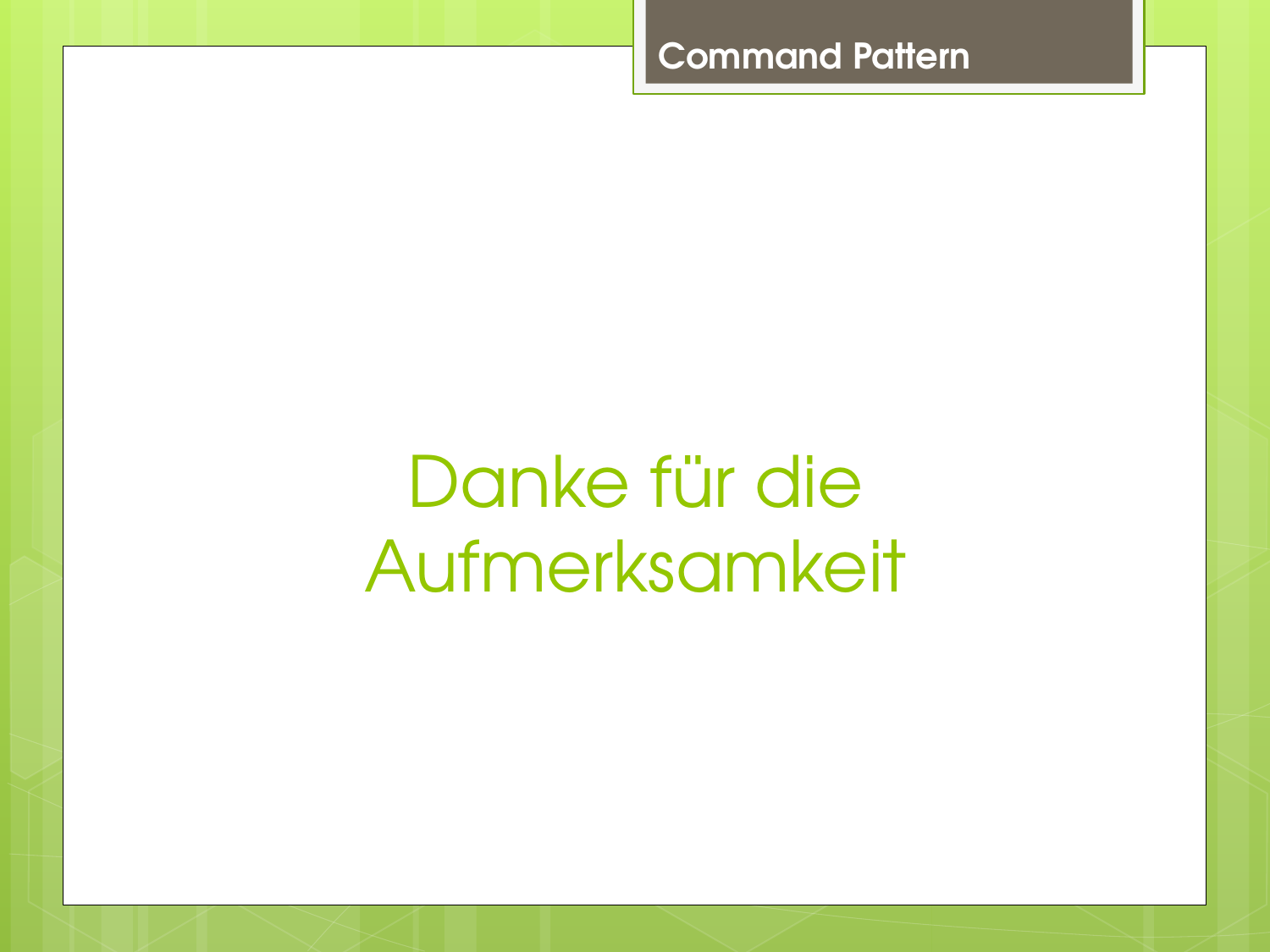

Command Pattern
# Danke für die Aufmerksamkeit